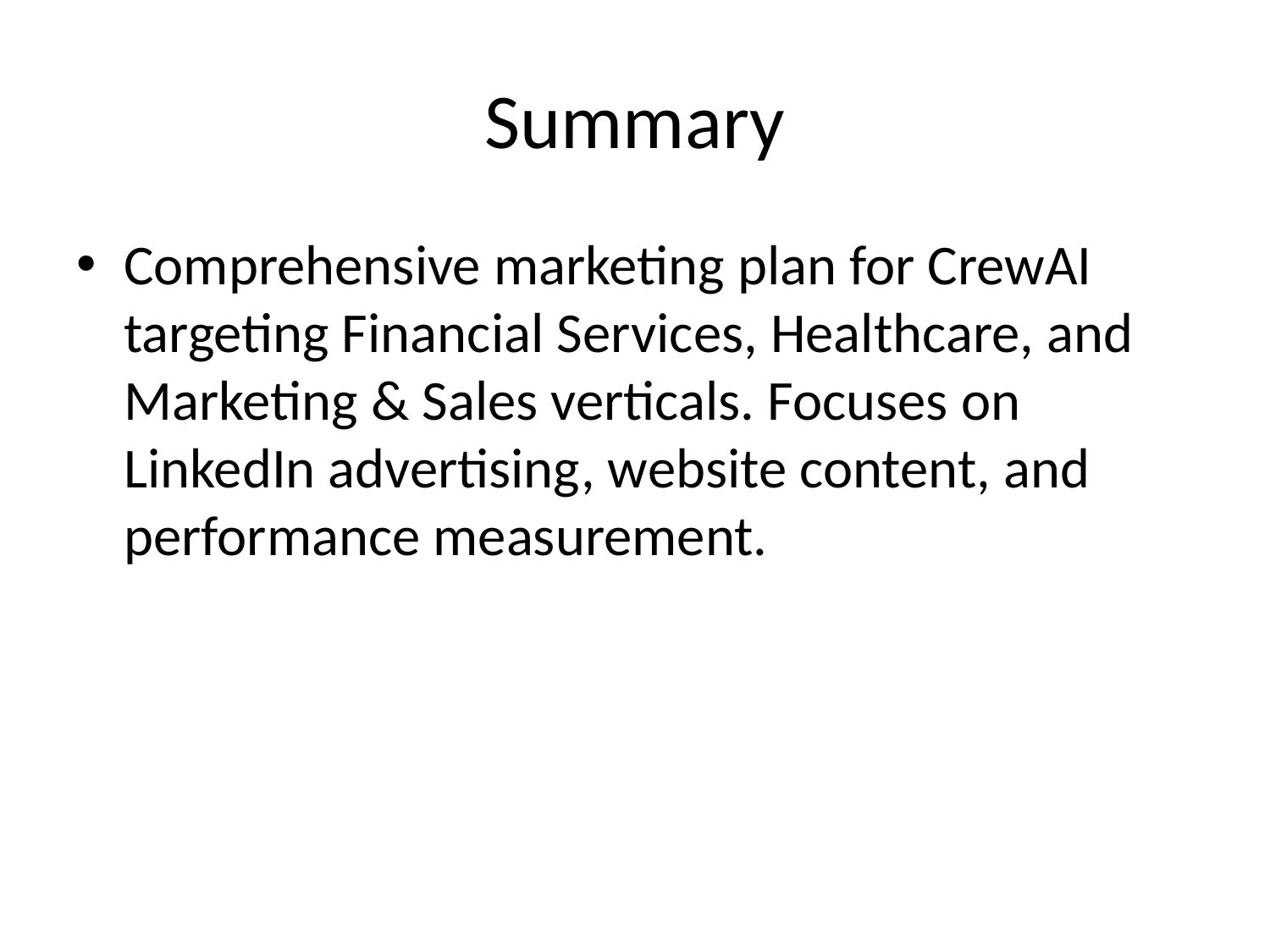

# Summary
Comprehensive marketing plan for CrewAI targeting Financial Services, Healthcare, and Marketing & Sales verticals. Focuses on LinkedIn advertising, website content, and performance measurement.